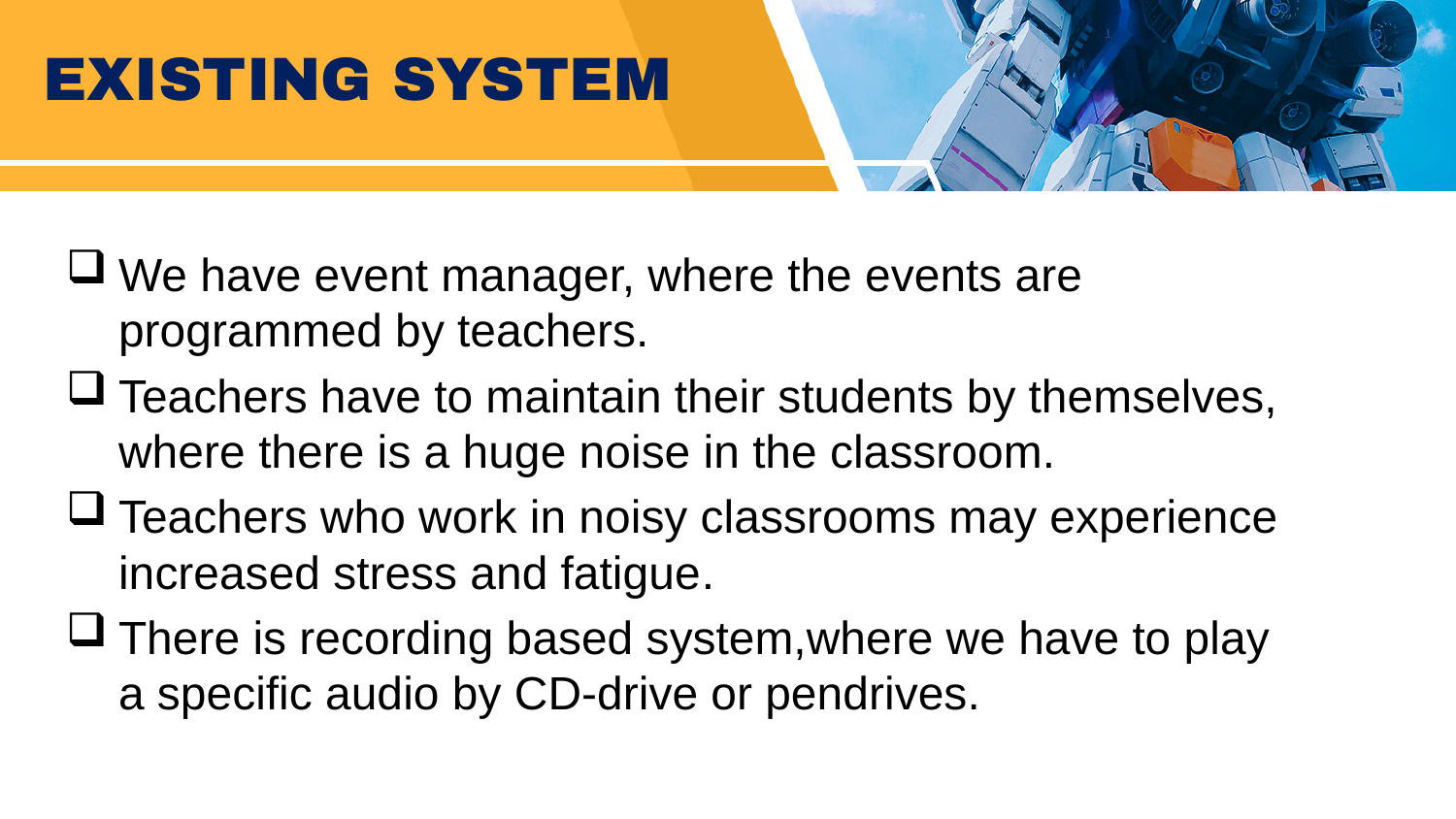

# EXISTING SYSTEM
We have event manager, where the events are programmed by teachers.
Teachers have to maintain their students by themselves, where there is a huge noise in the classroom.
Teachers who work in noisy classrooms may experience increased stress and fatigue.
There is recording based system,where we have to play a specific audio by CD-drive or pendrives.